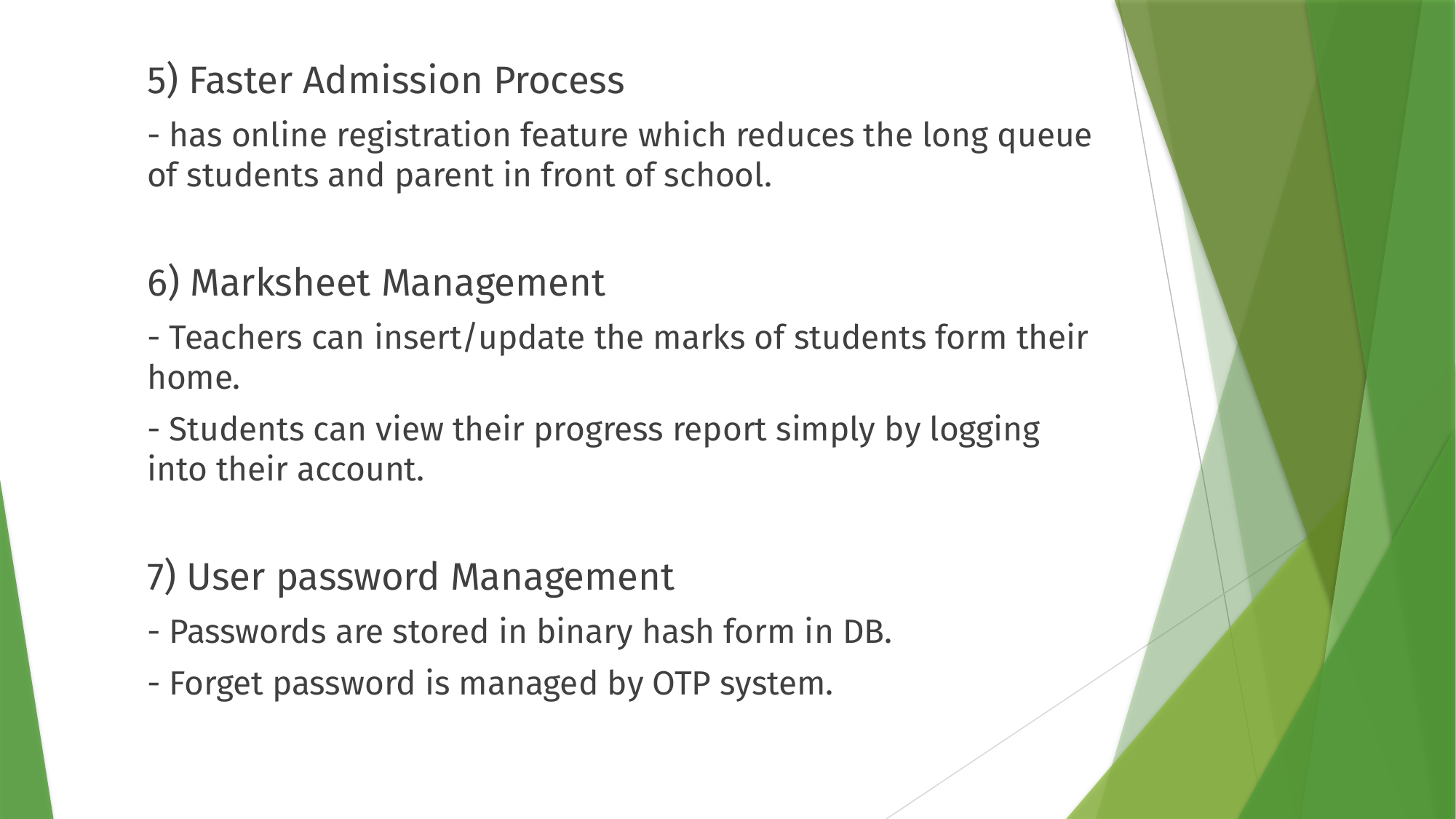

5) Faster Admission Process
- has online registration feature which reduces the long queue of students and parent in front of school.

6) Marksheet Management
- Teachers can insert/update the marks of students form their home.
- Students can view their progress report simply by logging into their account.

7) User password Management
- Passwords are stored in binary hash form in DB.
- Forget password is managed by OTP system.